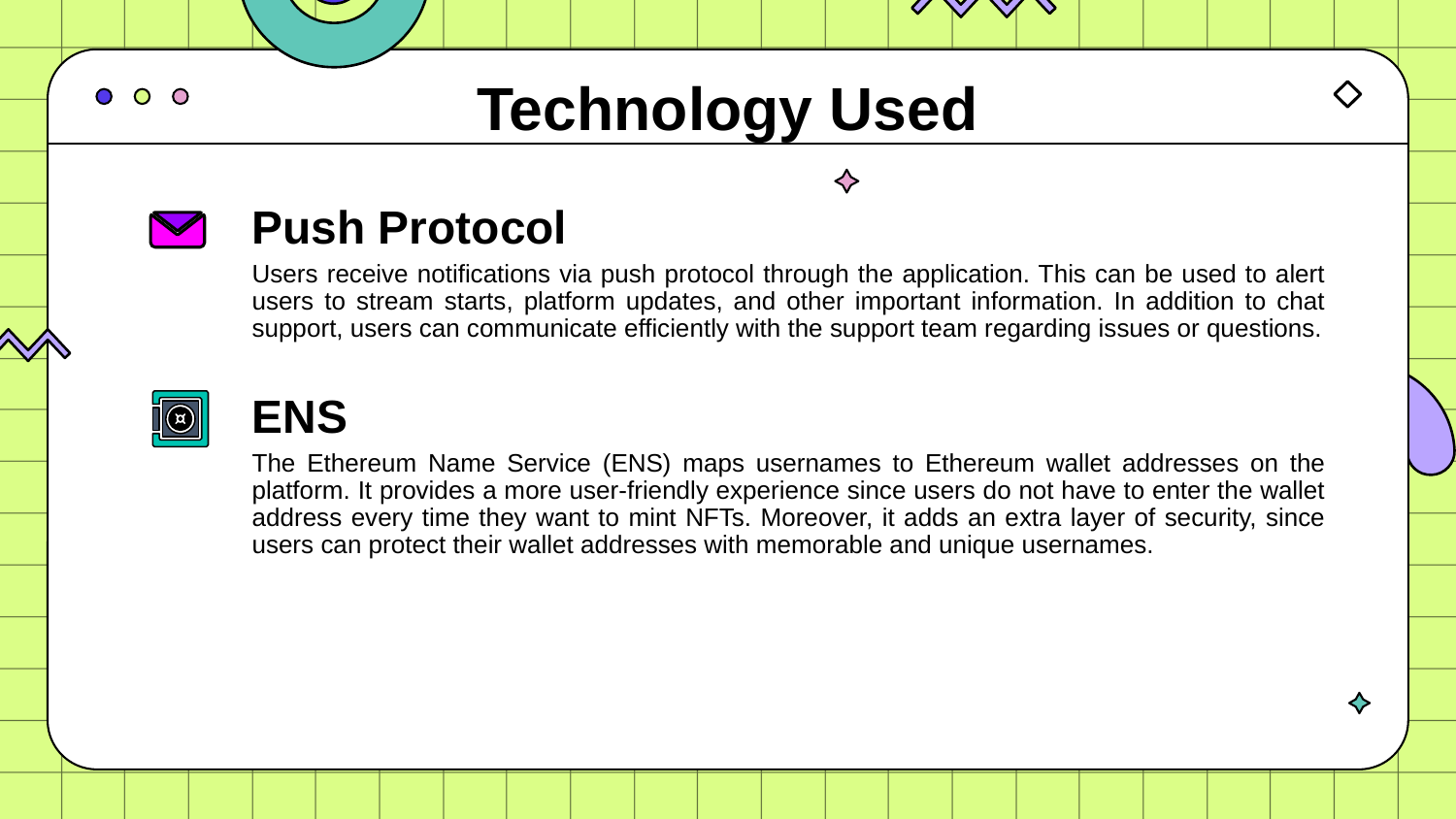

# Technology Used

Push Protocol

Users receive notifications via push protocol through the application. This can be used to alert users to stream starts, platform updates, and other important information. In addition to chat support, users can communicate efficiently with the support team regarding issues or questions.

ENS

The Ethereum Name Service (ENS) maps usernames to Ethereum wallet addresses on the platform. It provides a more user-friendly experience since users do not have to enter the wallet address every time they want to mint NFTs. Moreover, it adds an extra layer of security, since users can protect their wallet addresses with memorable and unique usernames.